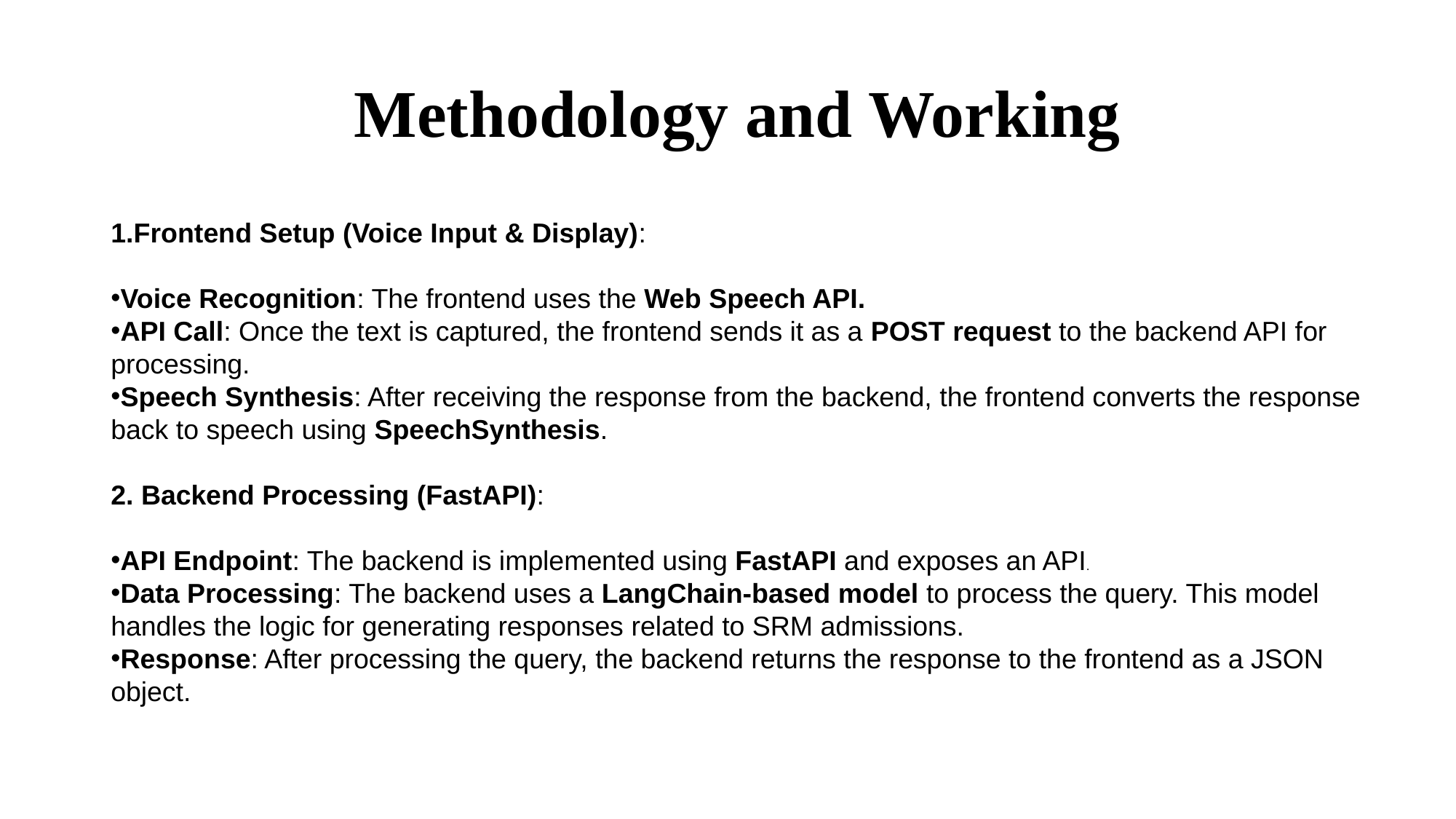

# Methodology and Working
1.Frontend Setup (Voice Input & Display):

Voice Recognition: The frontend uses the Web Speech API.
API Call: Once the text is captured, the frontend sends it as a POST request to the backend API for processing.
Speech Synthesis: After receiving the response from the backend, the frontend converts the response back to speech using SpeechSynthesis.

2. Backend Processing (FastAPI):

API Endpoint: The backend is implemented using FastAPI and exposes an API.
Data Processing: The backend uses a LangChain-based model to process the query. This model handles the logic for generating responses related to SRM admissions.
Response: After processing the query, the backend returns the response to the frontend as a JSON object.